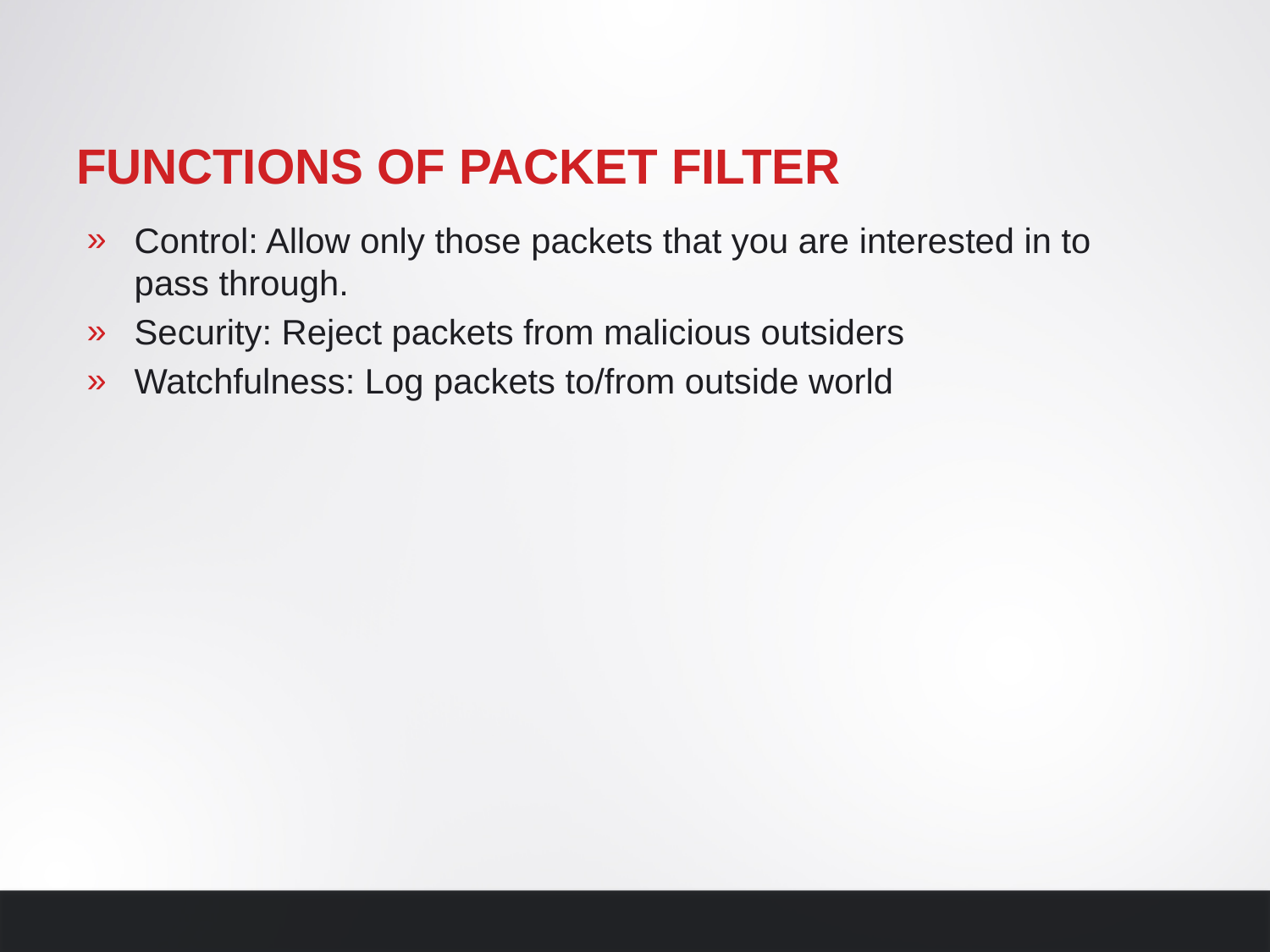

# Functions of Packet Filter
Control: Allow only those packets that you are interested in to pass through.
Security: Reject packets from malicious outsiders
Watchfulness: Log packets to/from outside world